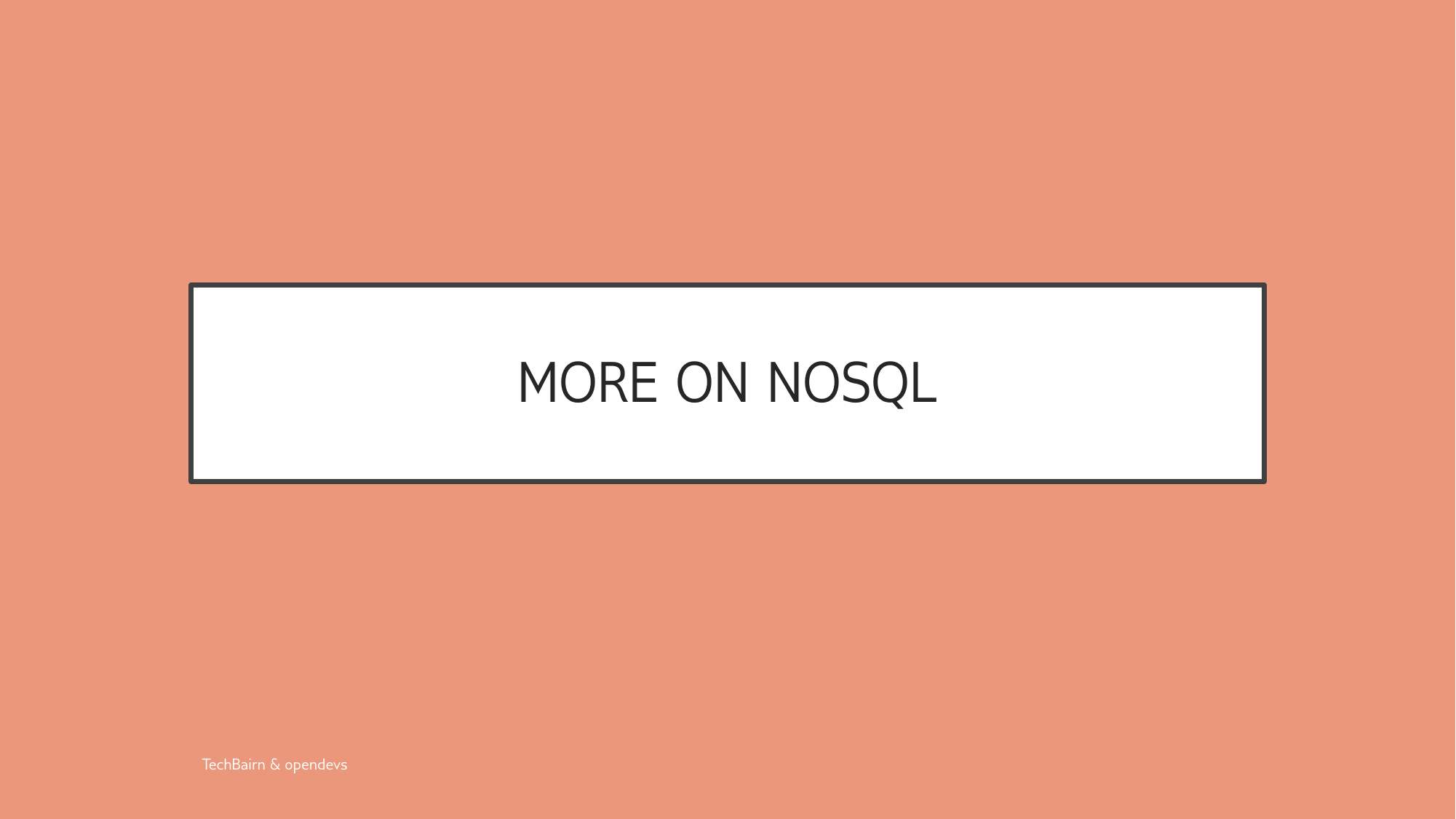

# MORE ON NOSQL
TechBairn & opendevs